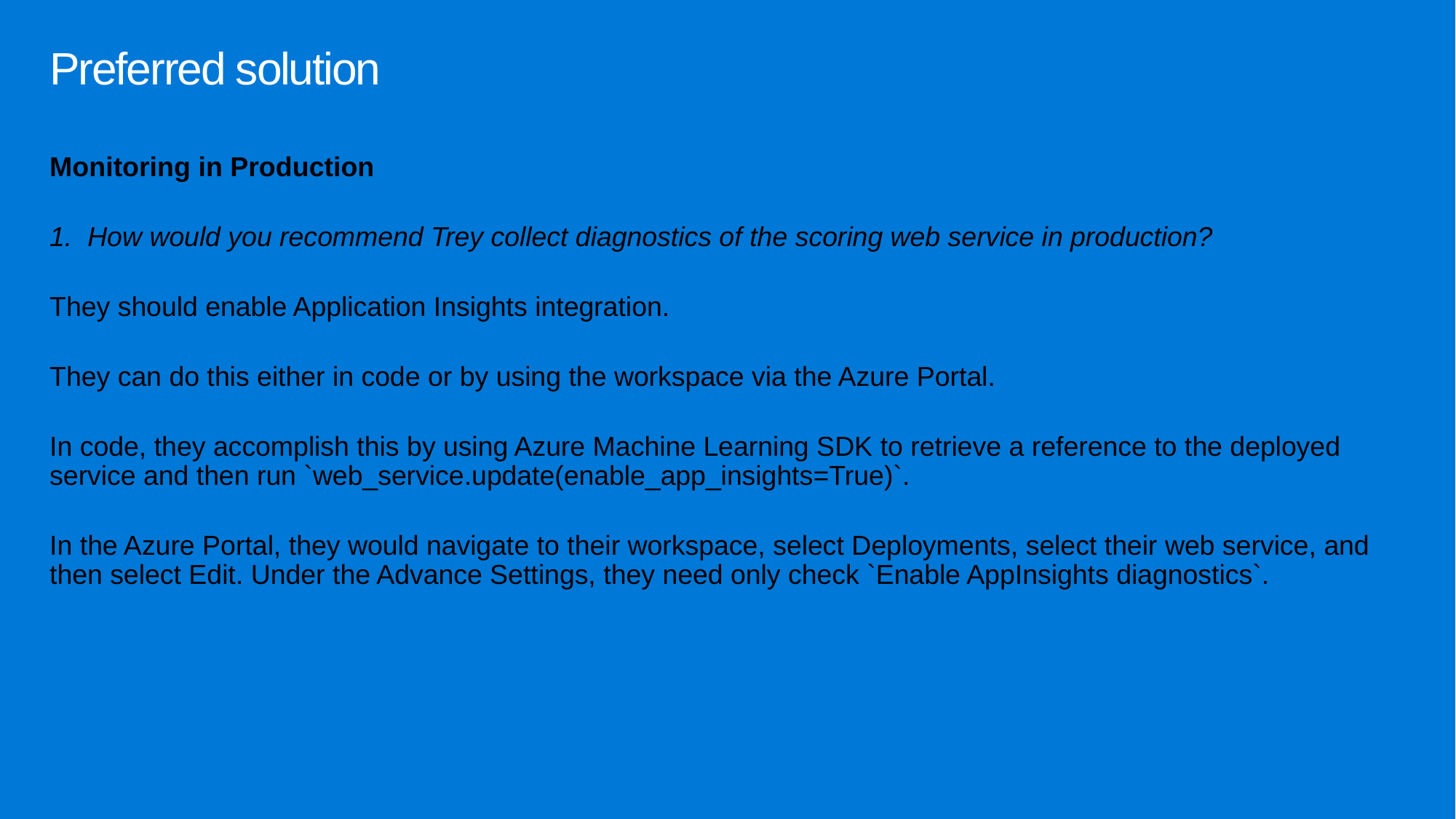

# Preferred solution
Monitoring in Production

1.  How would you recommend Trey collect diagnostics of the scoring web service in production?

They should enable Application Insights integration.

They can do this either in code or by using the workspace via the Azure Portal.

In code, they accomplish this by using Azure Machine Learning SDK to retrieve a reference to the deployed service and then run `web_service.update(enable_app_insights=True)`.

In the Azure Portal, they would navigate to their workspace, select Deployments, select their web service, and then select Edit. Under the Advance Settings, they need only check `Enable AppInsights diagnostics`.